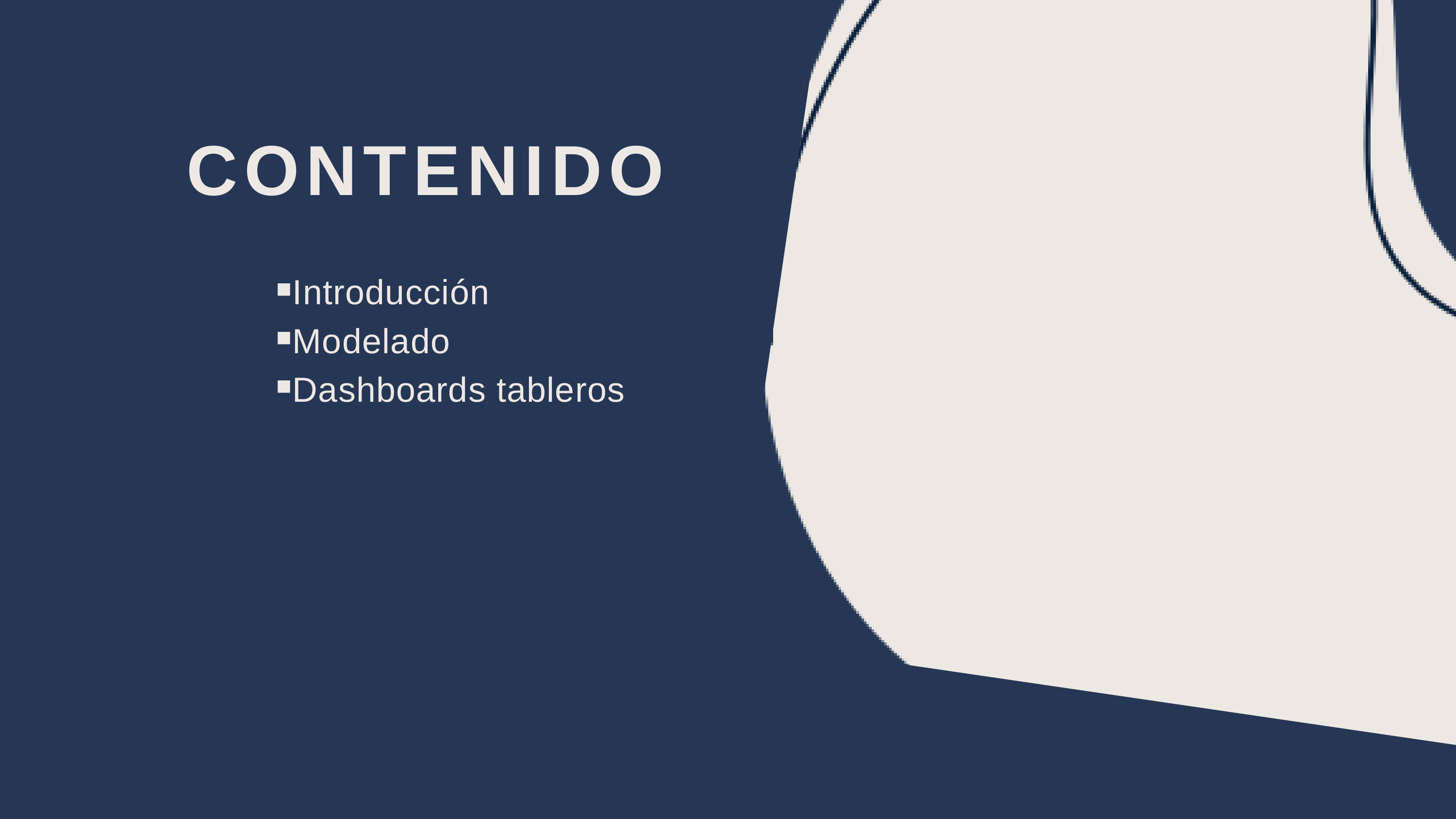

CONTENIDO

Introducción
Modelado
Dashboards tableros

01
02
03